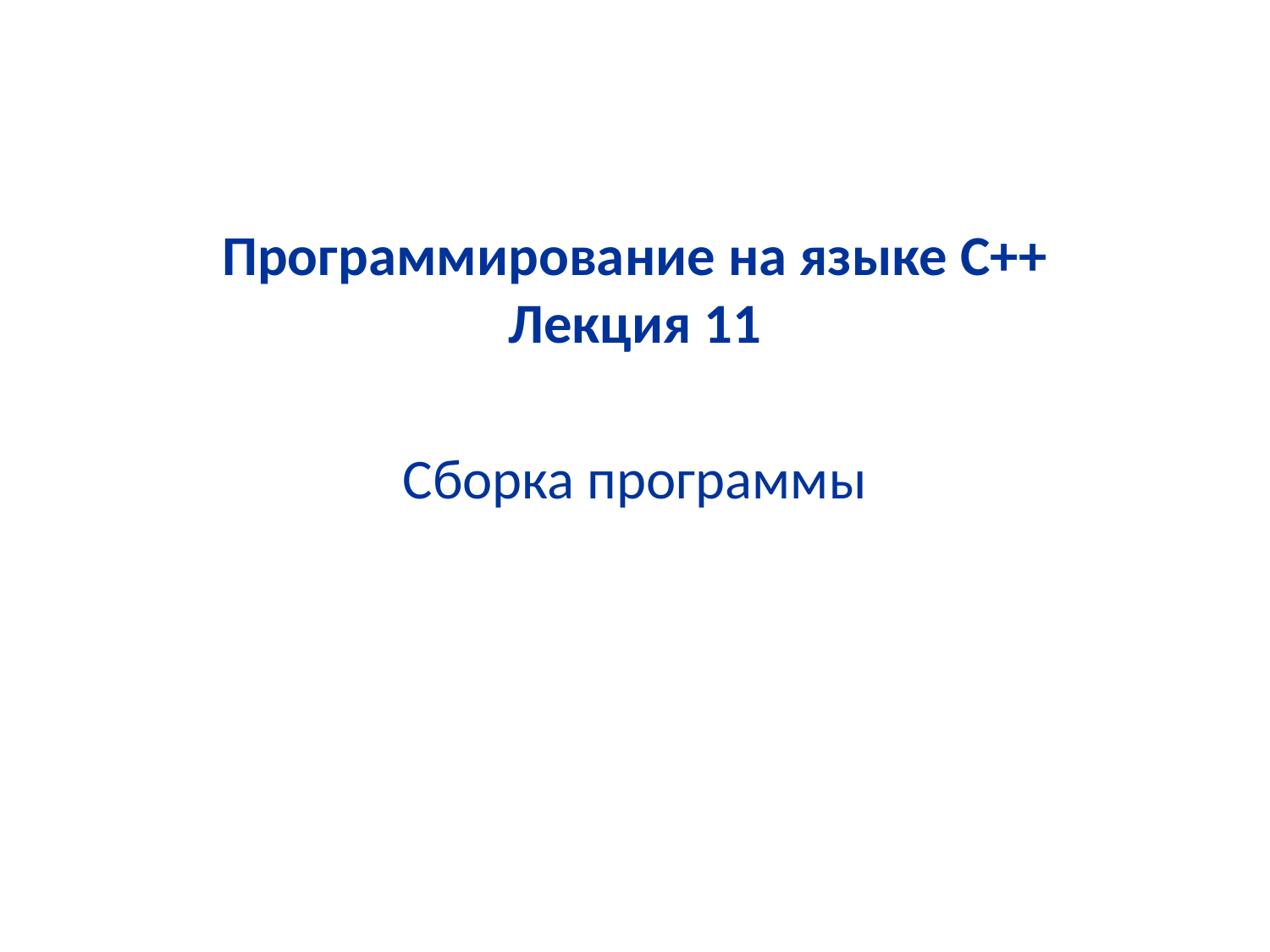

# Программирование на языке С++ Лекция 11
Сборка программы